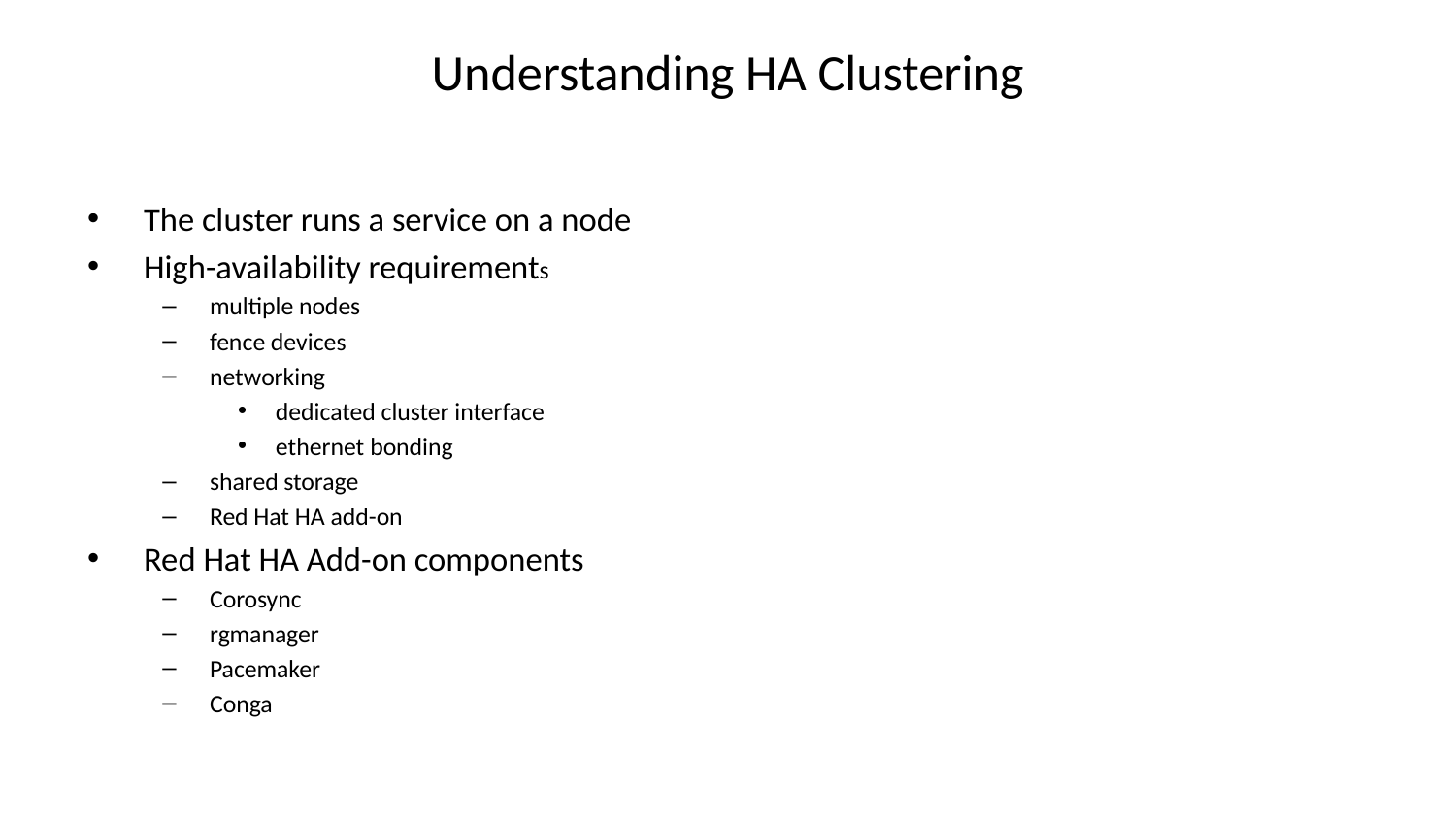

# Understanding HA Clustering
The cluster runs a service on a node
High-availability requirements
multiple nodes
fence devices
networking
dedicated cluster interface
ethernet bonding
shared storage
Red Hat HA add-on
Red Hat HA Add-on components
Corosync
rgmanager
Pacemaker
Conga